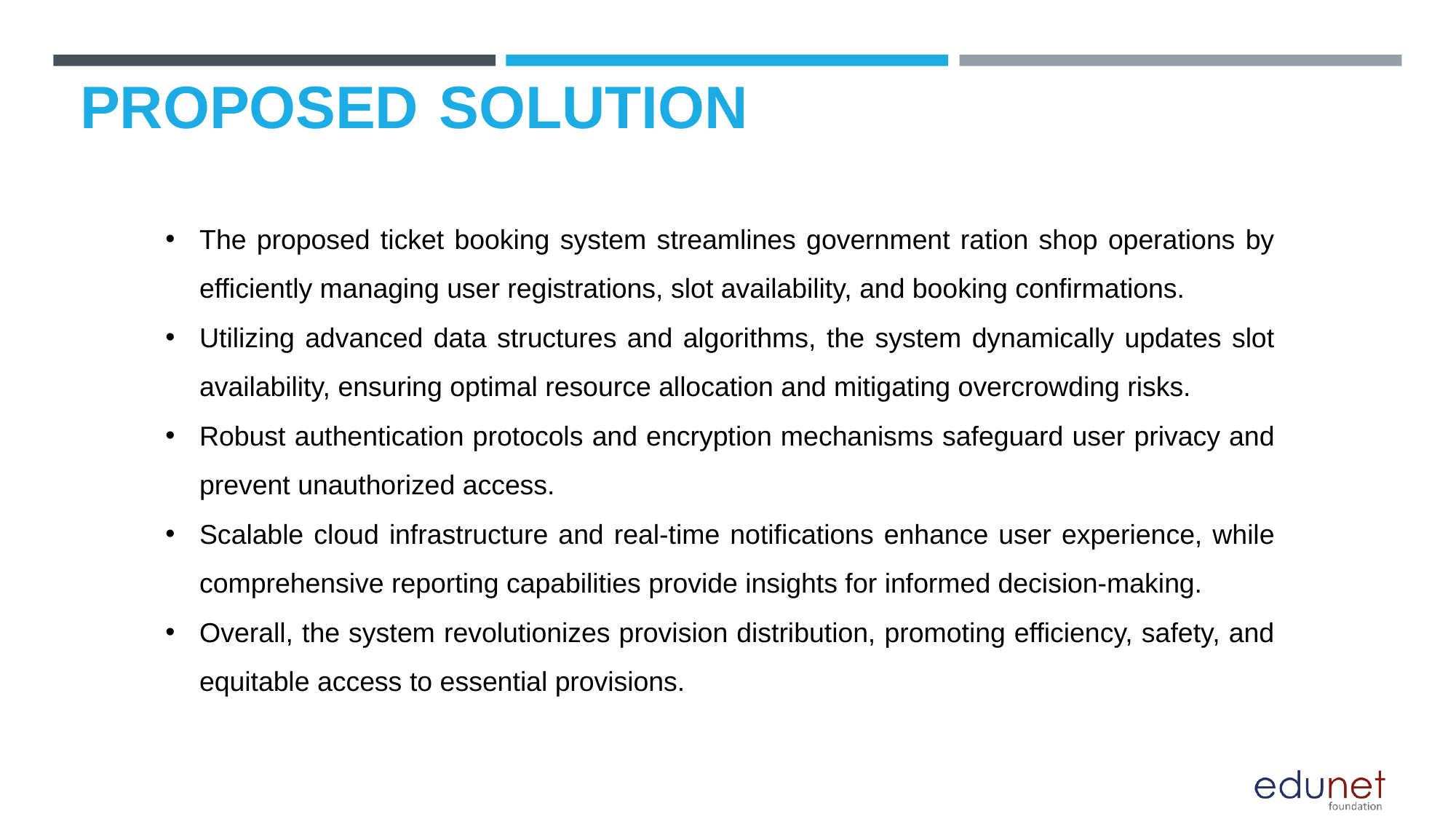

# PROPOSED SOLUTION
The proposed ticket booking system streamlines government ration shop operations by efficiently managing user registrations, slot availability, and booking confirmations.
Utilizing advanced data structures and algorithms, the system dynamically updates slot availability, ensuring optimal resource allocation and mitigating overcrowding risks.
Robust authentication protocols and encryption mechanisms safeguard user privacy and prevent unauthorized access.
Scalable cloud infrastructure and real-time notifications enhance user experience, while comprehensive reporting capabilities provide insights for informed decision-making.
Overall, the system revolutionizes provision distribution, promoting efficiency, safety, and equitable access to essential provisions.